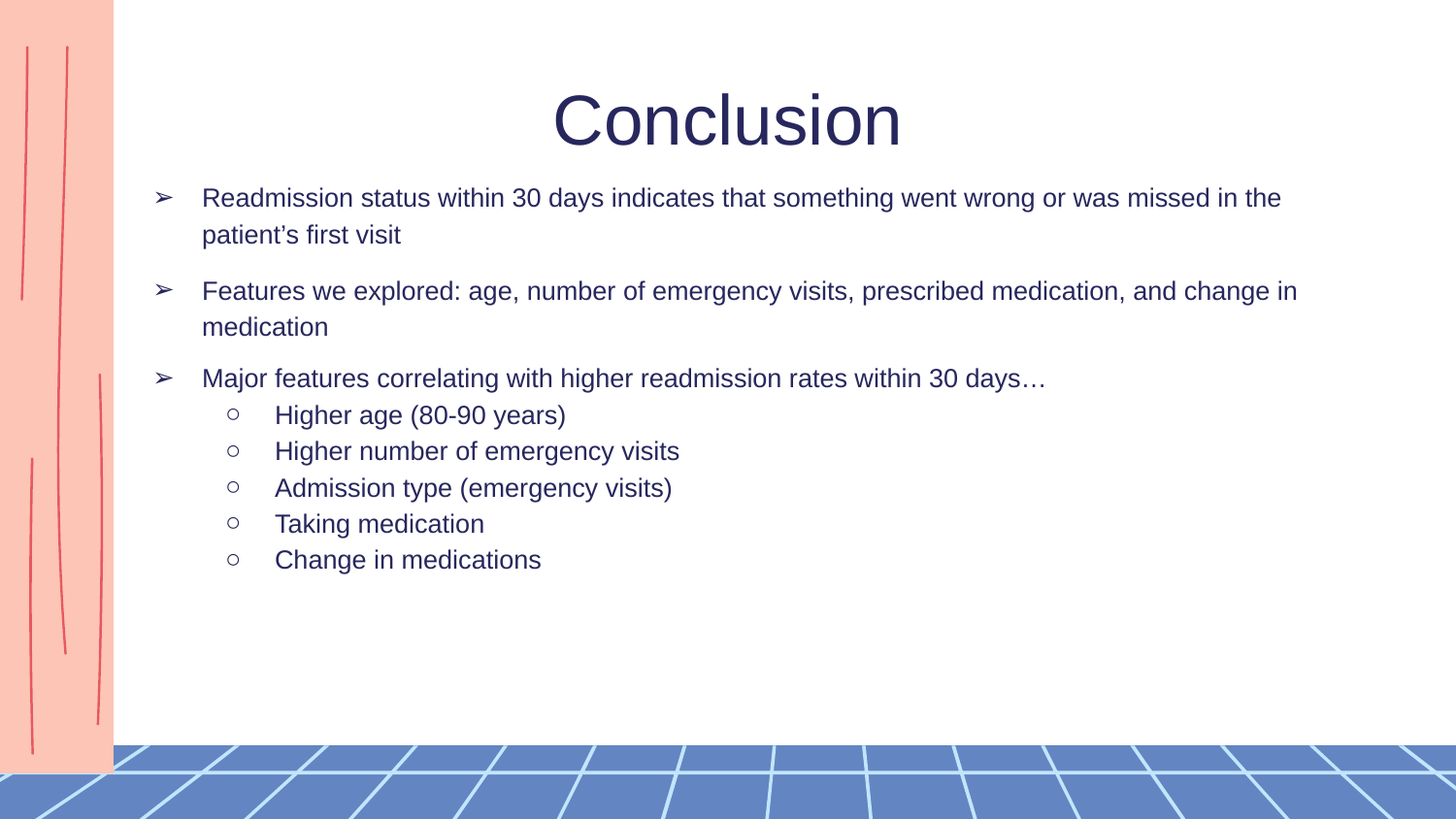

# Conclusion
Readmission status within 30 days indicates that something went wrong or was missed in the patient’s first visit
Features we explored: age, number of emergency visits, prescribed medication, and change in medication
Major features correlating with higher readmission rates within 30 days…
Higher age (80-90 years)
Higher number of emergency visits
Admission type (emergency visits)
Taking medication
Change in medications